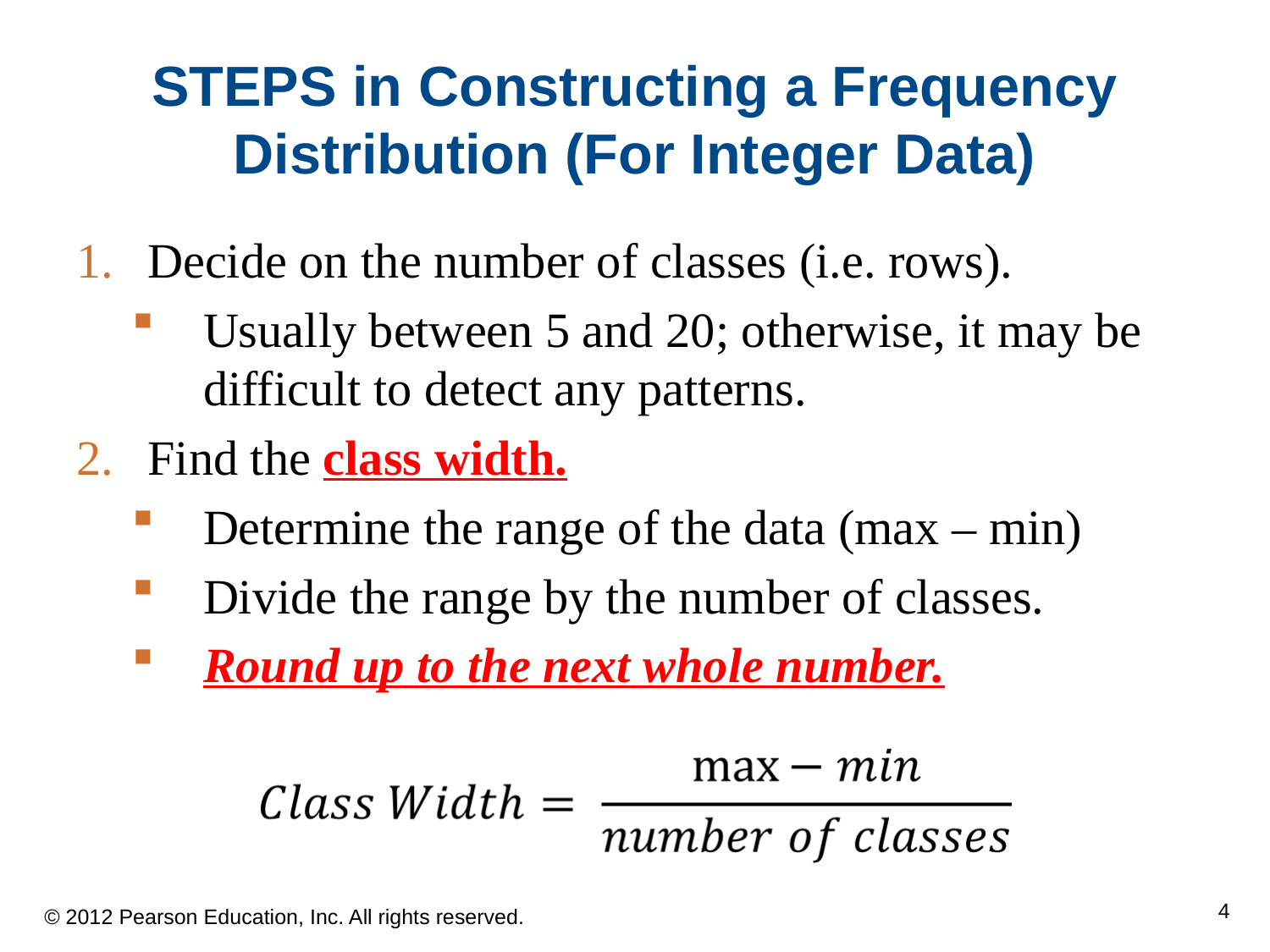

# STEPS in Constructing a Frequency Distribution (For Integer Data)
Decide on the number of classes (i.e. rows).
Usually between 5 and 20; otherwise, it may be difficult to detect any patterns.
Find the class width.
Determine the range of the data (max – min)
Divide the range by the number of classes.
Round up to the next whole number.

© 2012 Pearson Education, Inc. All rights reserved.
4